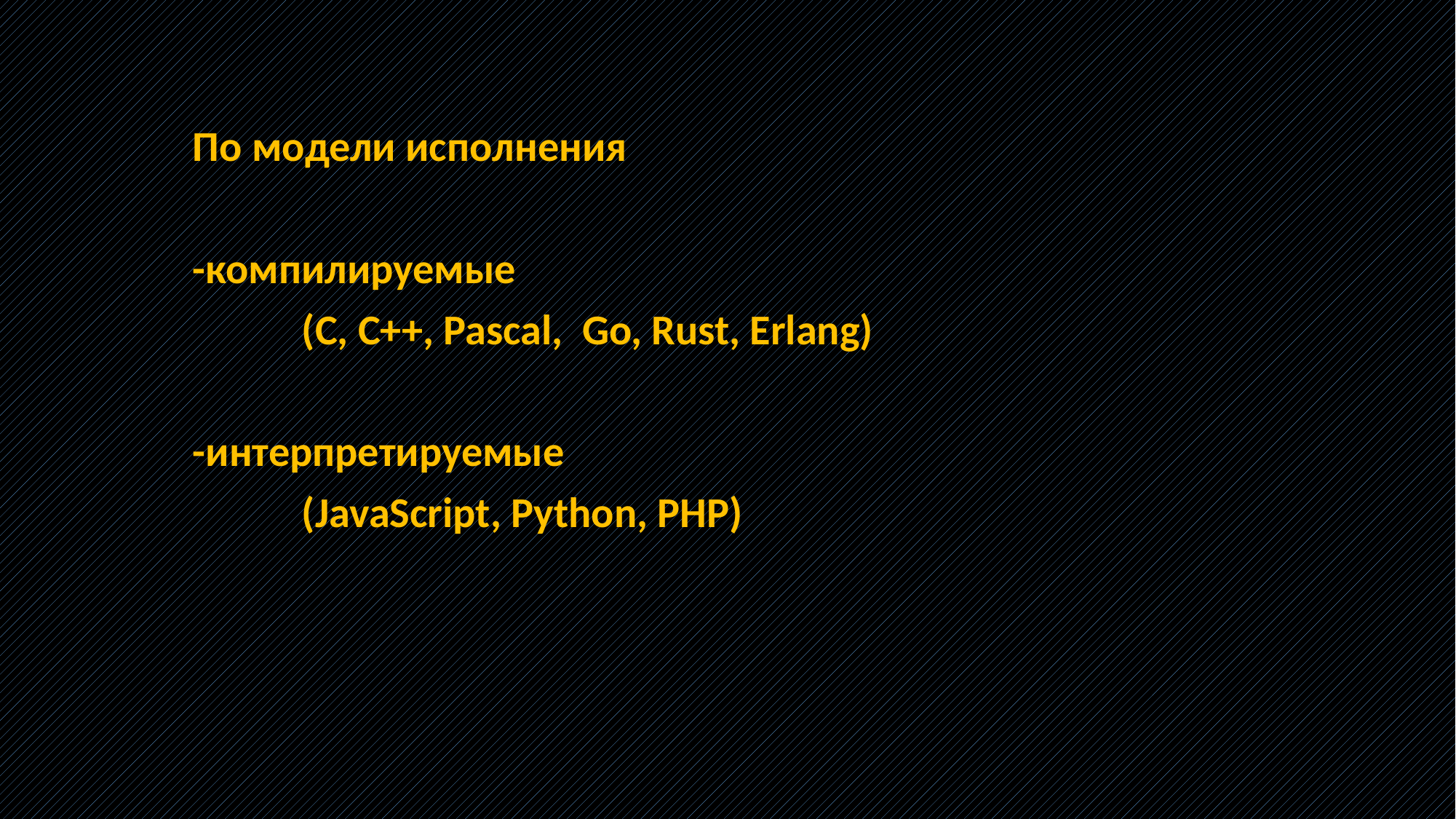

#
По модели исполнения

-компилируемые
 	(С, С++, Pascal,  Go, Rust, Erlang)

-интерпретируемые
	(JavaScript, Python, PHP)